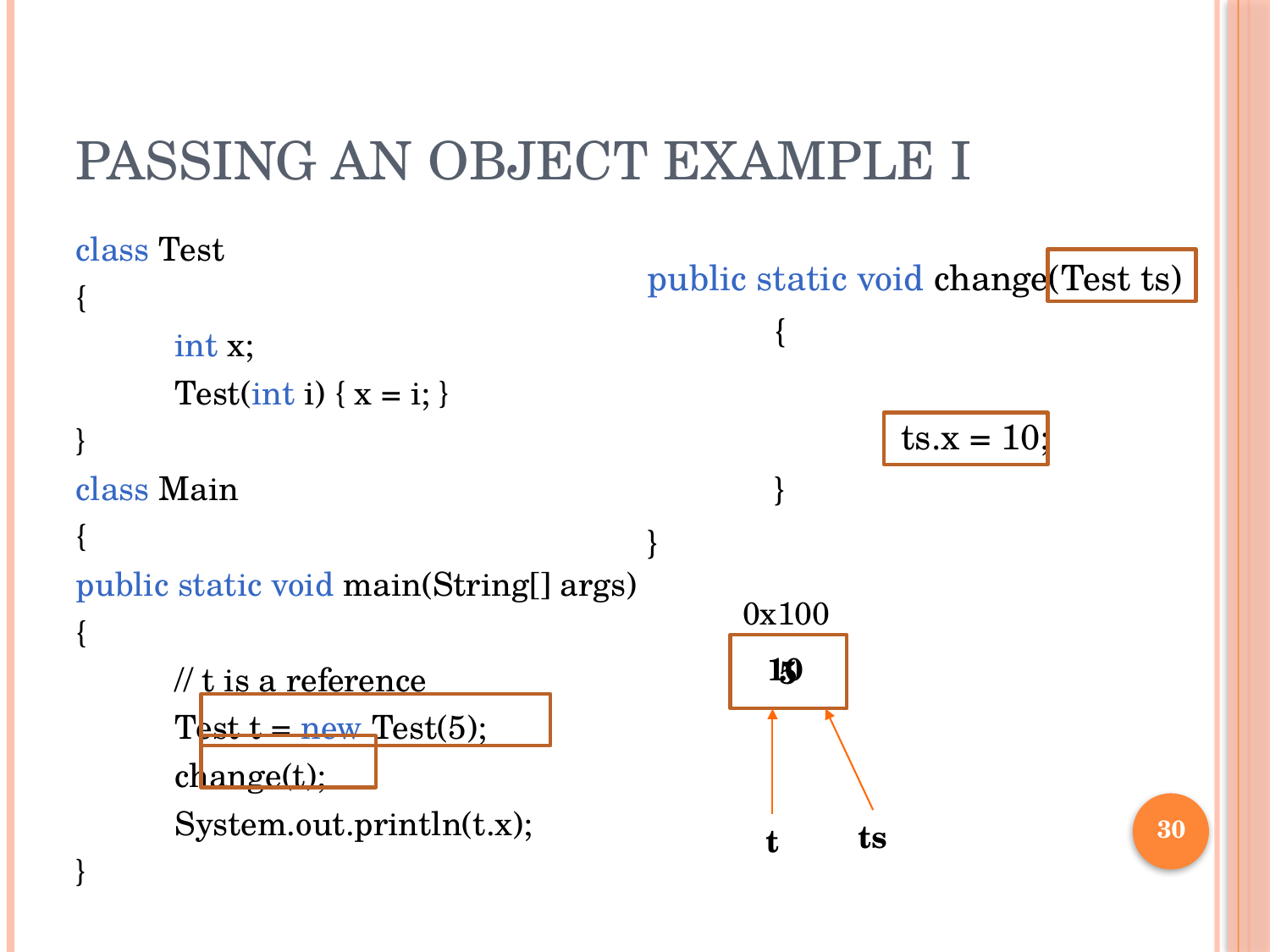

# Passing an object example i
class Test
{
	int x;
	Test(int i) { x = i; }
}
class Main
{
public static void main(String[] args)
{
	// t is a reference
	Test t = new Test(5);
	change(t);
	System.out.println(t.x);
}

public static void change(Test ts)
	{

		ts.x = 10;
	}
}

0x100

10
5

30
ts
t